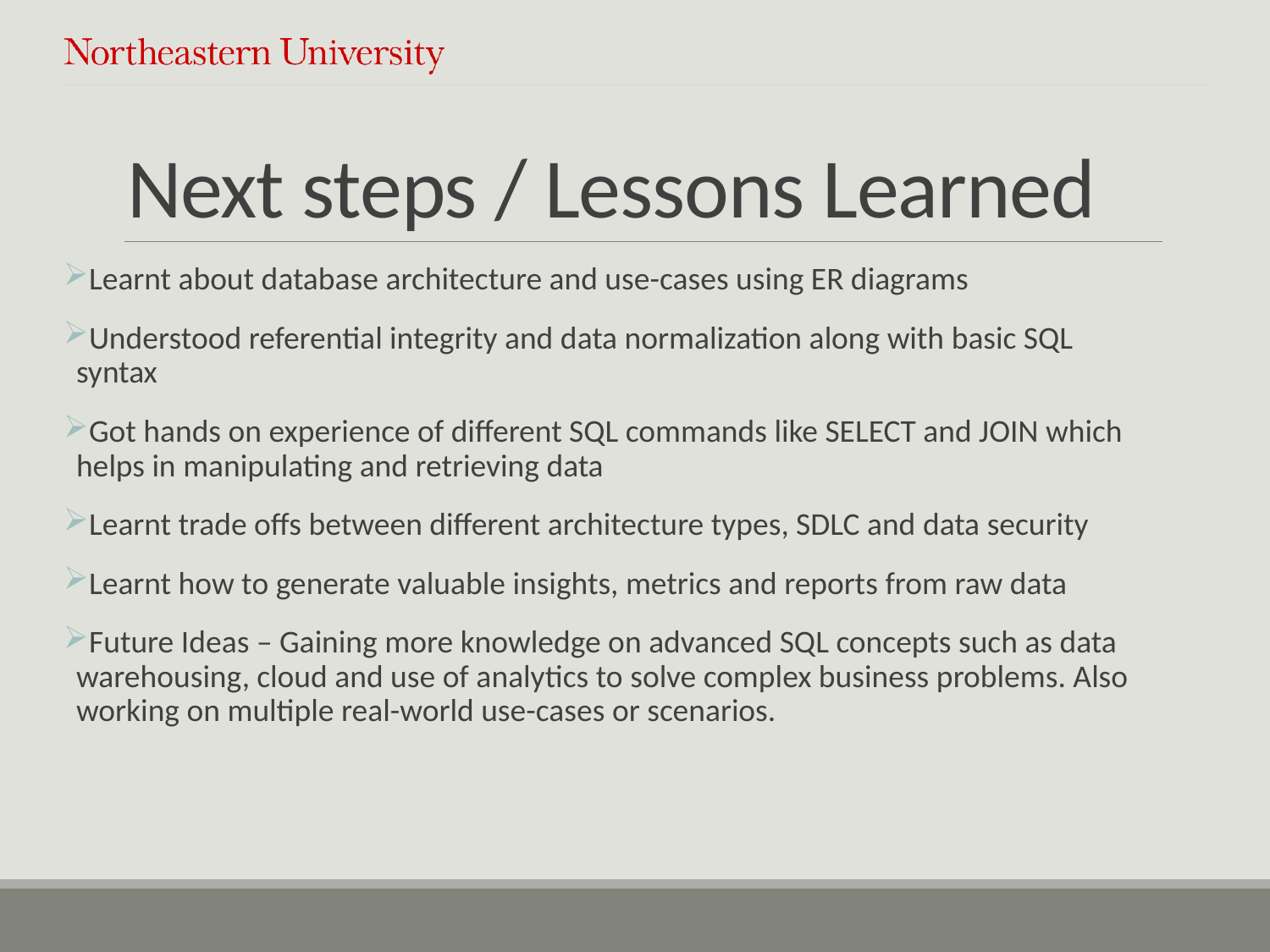

# Next steps / Lessons Learned
Learnt about database architecture and use-cases using ER diagrams
Understood referential integrity and data normalization along with basic SQL syntax
Got hands on experience of different SQL commands like SELECT and JOIN which helps in manipulating and retrieving data
Learnt trade offs between different architecture types, SDLC and data security
Learnt how to generate valuable insights, metrics and reports from raw data
Future Ideas – Gaining more knowledge on advanced SQL concepts such as data warehousing, cloud and use of analytics to solve complex business problems. Also working on multiple real-world use-cases or scenarios.